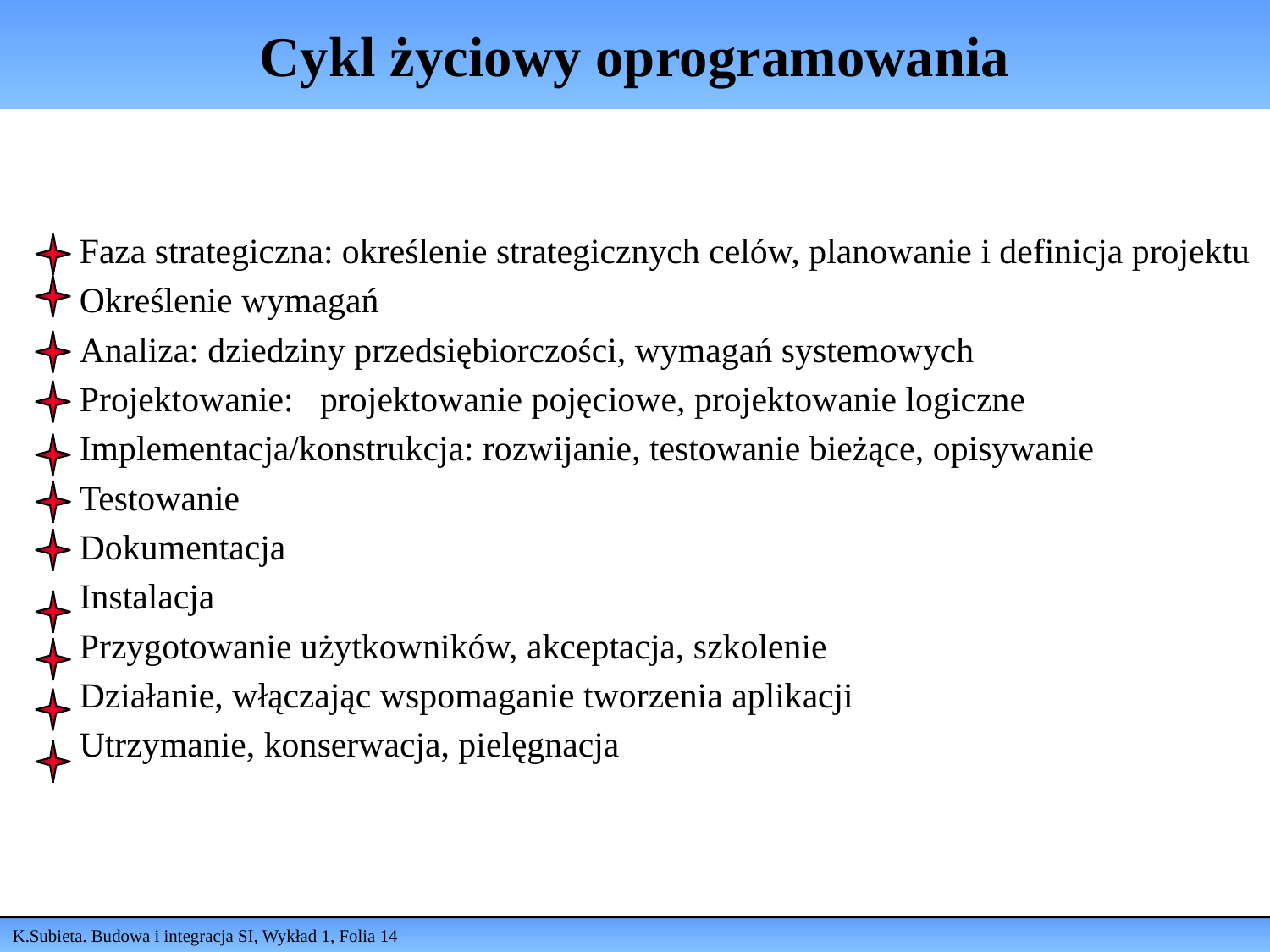

# Cykl życiowy oprogramowania
Faza strategiczna: określenie strategicznych celów, planowanie i definicja projektu
Określenie wymagań
Analiza: dziedziny przedsiębiorczości, wymagań systemowych
Projektowanie:   projektowanie pojęciowe, projektowanie logiczne
Implementacja/konstrukcja: rozwijanie, testowanie bieżące, opisywanie
Testowanie
Dokumentacja
Instalacja
Przygotowanie użytkowników, akceptacja, szkolenie
Działanie, włączając wspomaganie tworzenia aplikacji
Utrzymanie, konserwacja, pielęgnacja